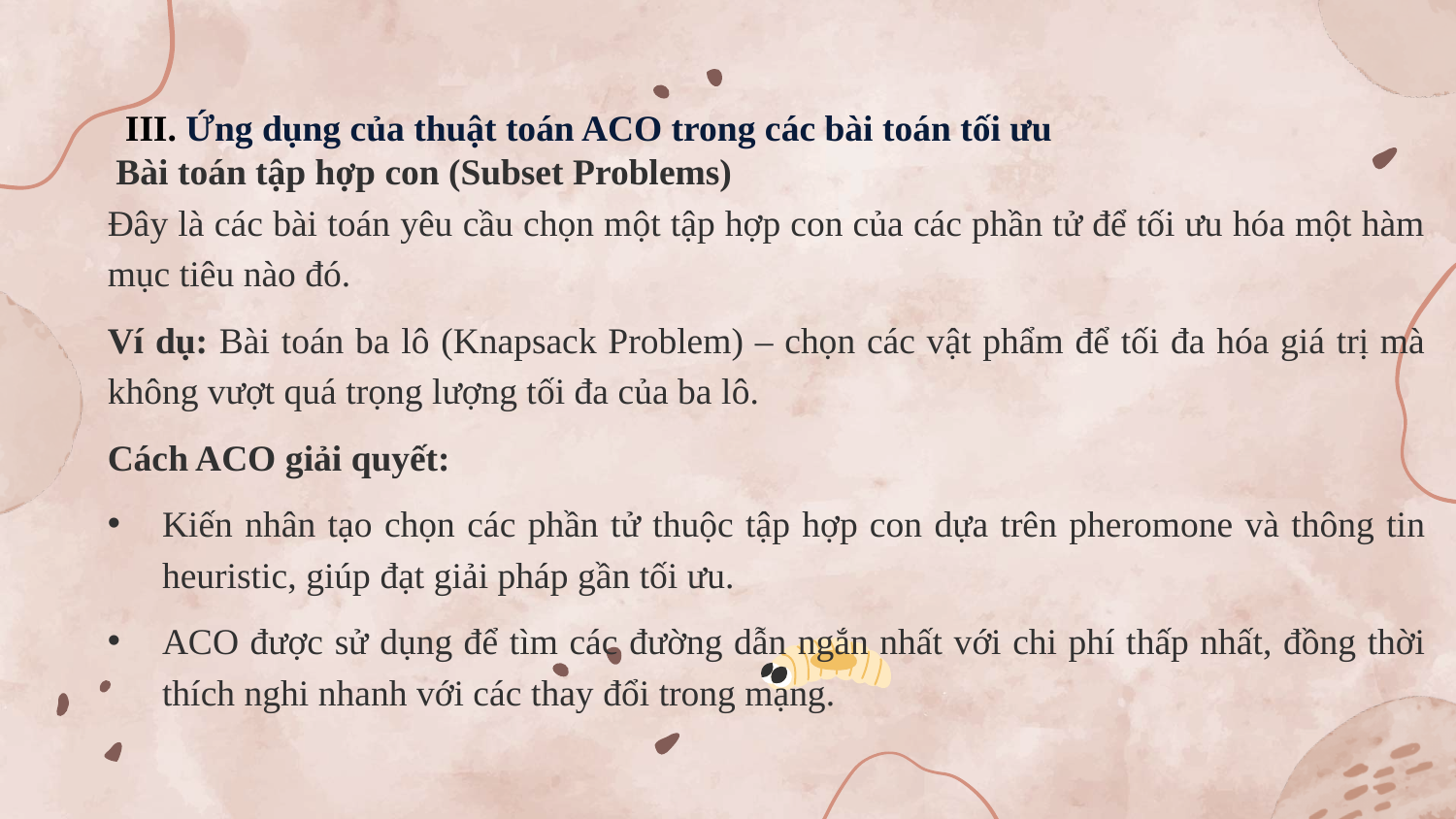

# III. Ứng dụng của thuật toán ACO trong các bài toán tối ưu
Bài toán tập hợp con (Subset Problems)
Đây là các bài toán yêu cầu chọn một tập hợp con của các phần tử để tối ưu hóa một hàm mục tiêu nào đó.
Ví dụ: Bài toán ba lô (Knapsack Problem) – chọn các vật phẩm để tối đa hóa giá trị mà không vượt quá trọng lượng tối đa của ba lô.
Cách ACO giải quyết:
Kiến nhân tạo chọn các phần tử thuộc tập hợp con dựa trên pheromone và thông tin heuristic, giúp đạt giải pháp gần tối ưu.
ACO được sử dụng để tìm các đường dẫn ngắn nhất với chi phí thấp nhất, đồng thời thích nghi nhanh với các thay đổi trong mạng.